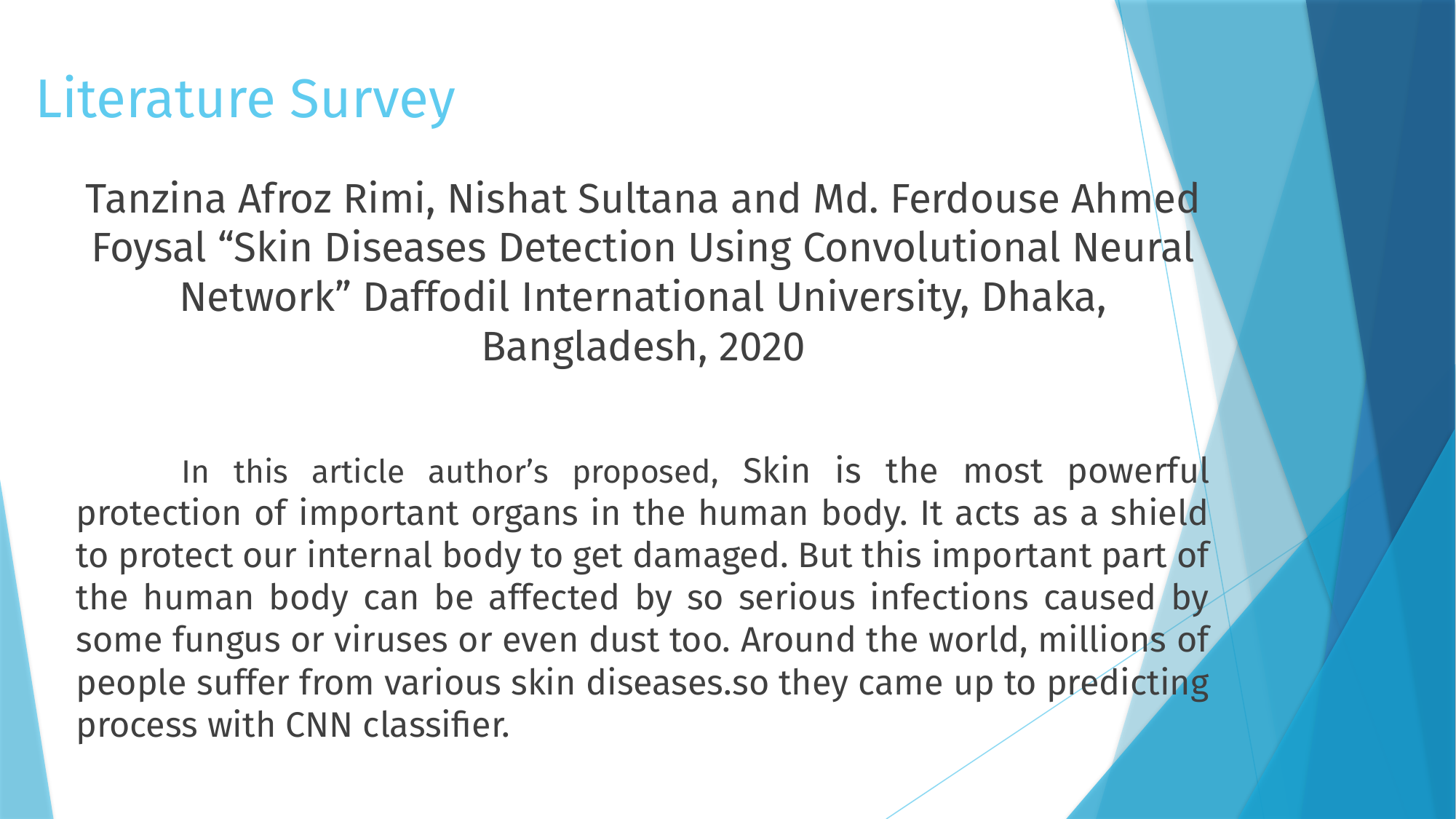

Literature Survey
Tanzina Afroz Rimi, Nishat Sultana and Md. Ferdouse Ahmed Foysal “Skin Diseases Detection Using Convolutional Neural Network” Daffodil International University, Dhaka, Bangladesh, 2020

		In this article author’s proposed, Skin is the most powerful protection of important organs in the human body. It acts as a shield to protect our internal body to get damaged. But this important part of the human body can be affected by so serious infections caused by some fungus or viruses or even dust too. Around the world, millions of people suffer from various skin diseases.so they came up to predicting process with CNN classifier.